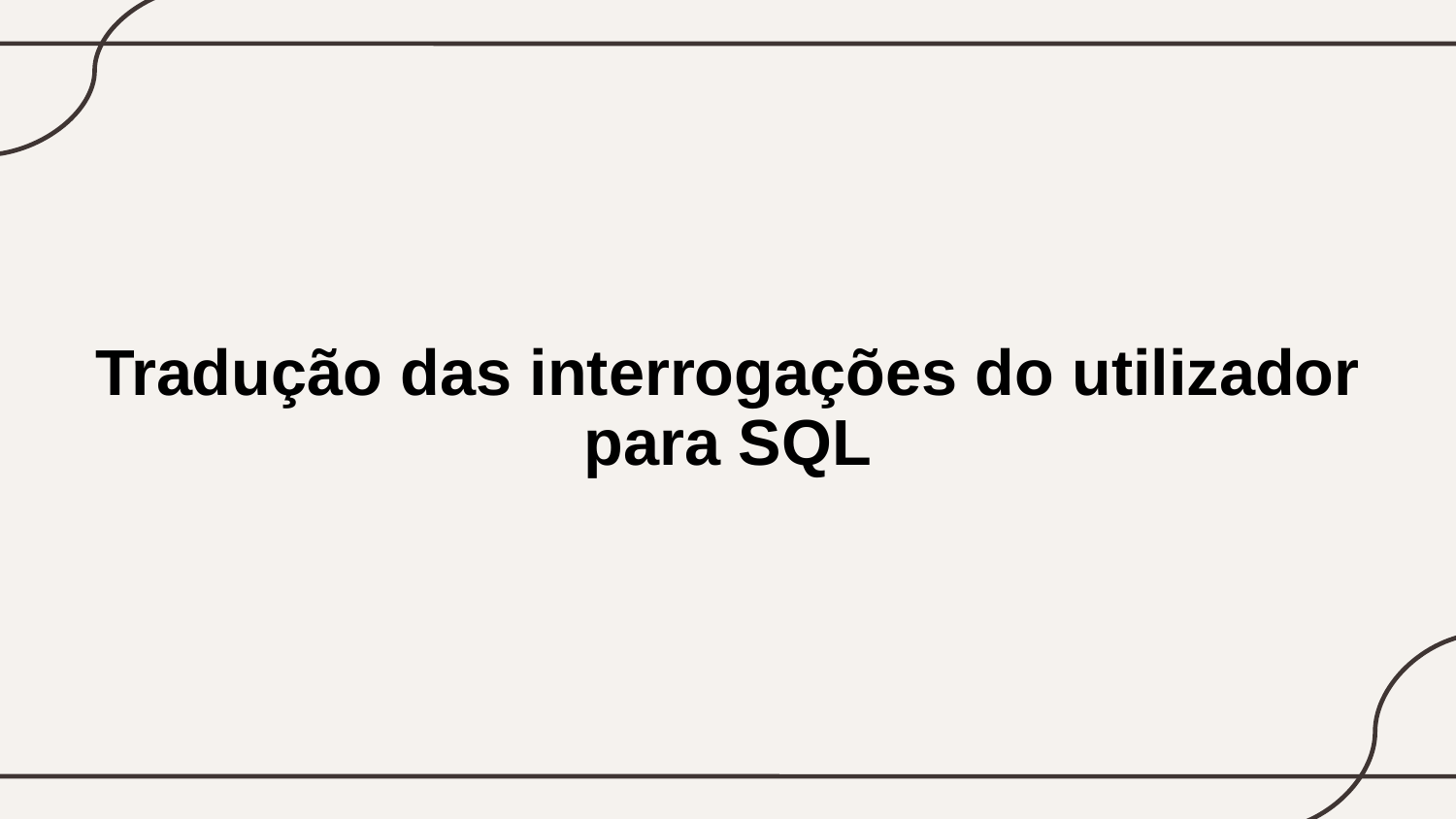

# Tradução das interrogações do utilizador para SQL